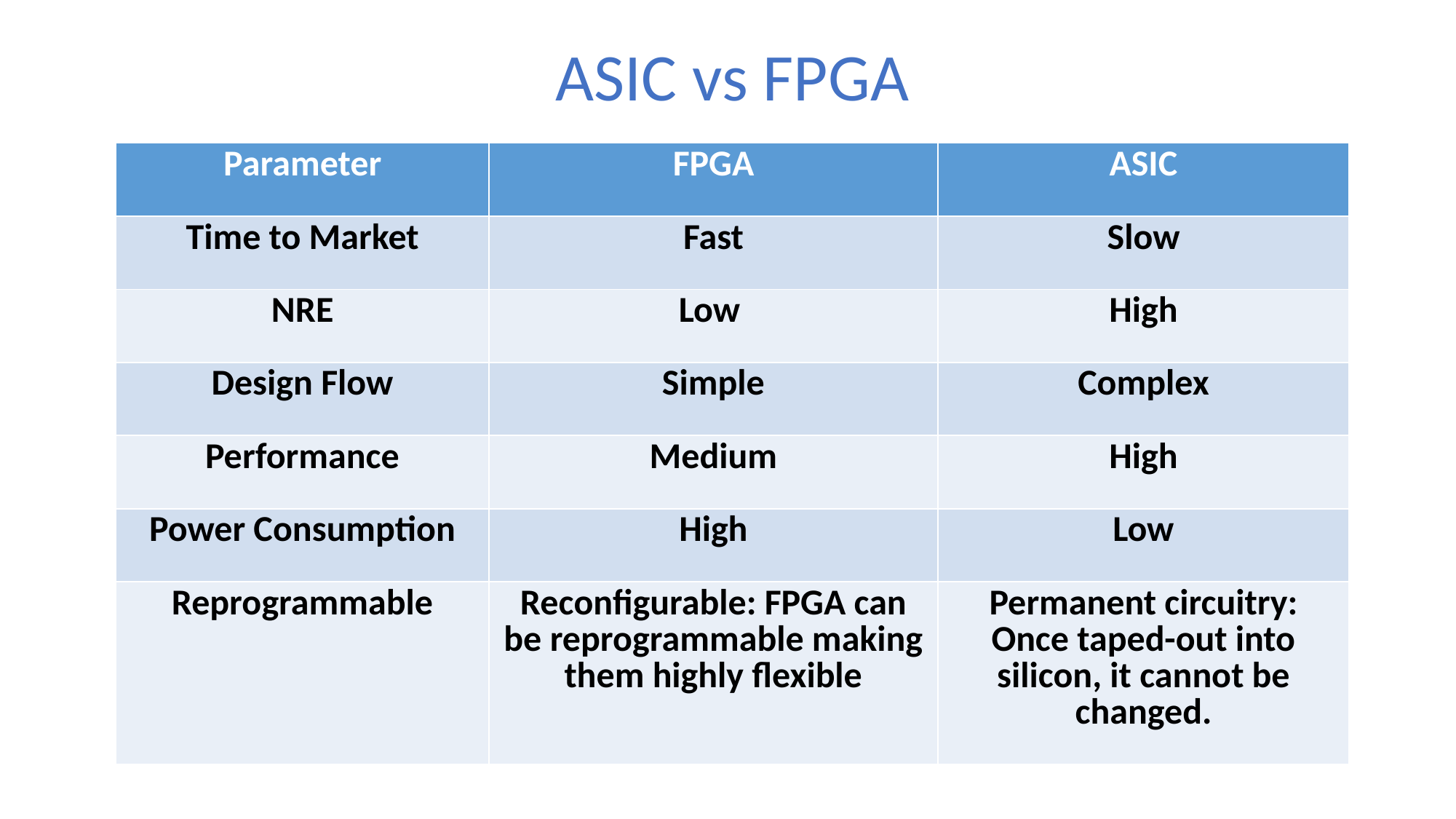

# ASIC vs FPGA
| Parameter | FPGA | ASIC |
| --- | --- | --- |
| Time to Market | Fast | Slow |
| NRE | Low | High |
| Design Flow | Simple | Complex |
| Performance | Medium | High |
| Power Consumption | High | Low |
| Reprogrammable | Reconfigurable: FPGA can be reprogrammable making them highly flexible | Permanent circuitry: Once taped-out into silicon, it cannot be changed. |